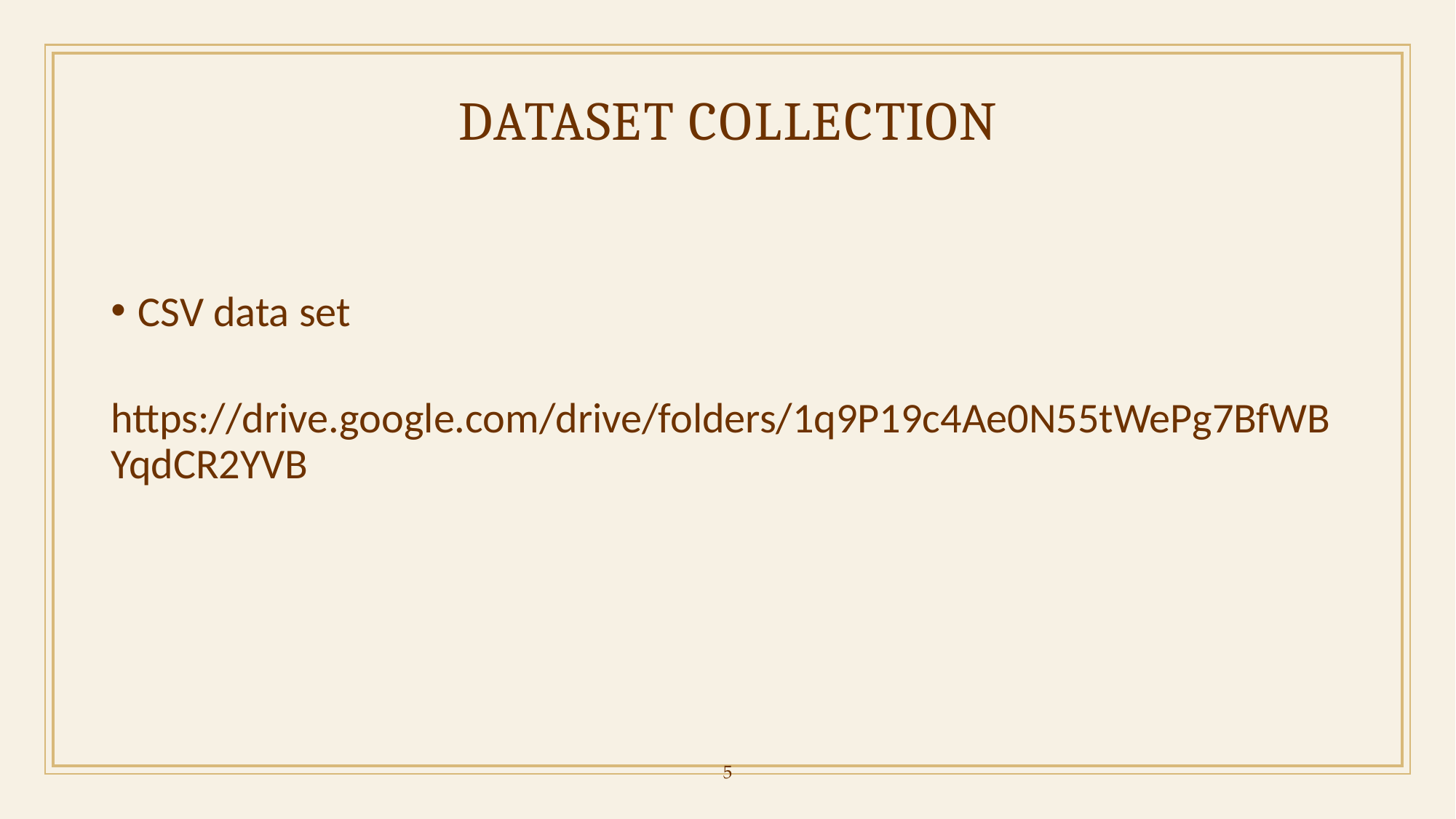

# DATASET COLLECTION

CSV data set
         https://drive.google.com/drive/folders/1q9P19c4Ae0N55tWePg7BfWBYqdCR2YVB
5